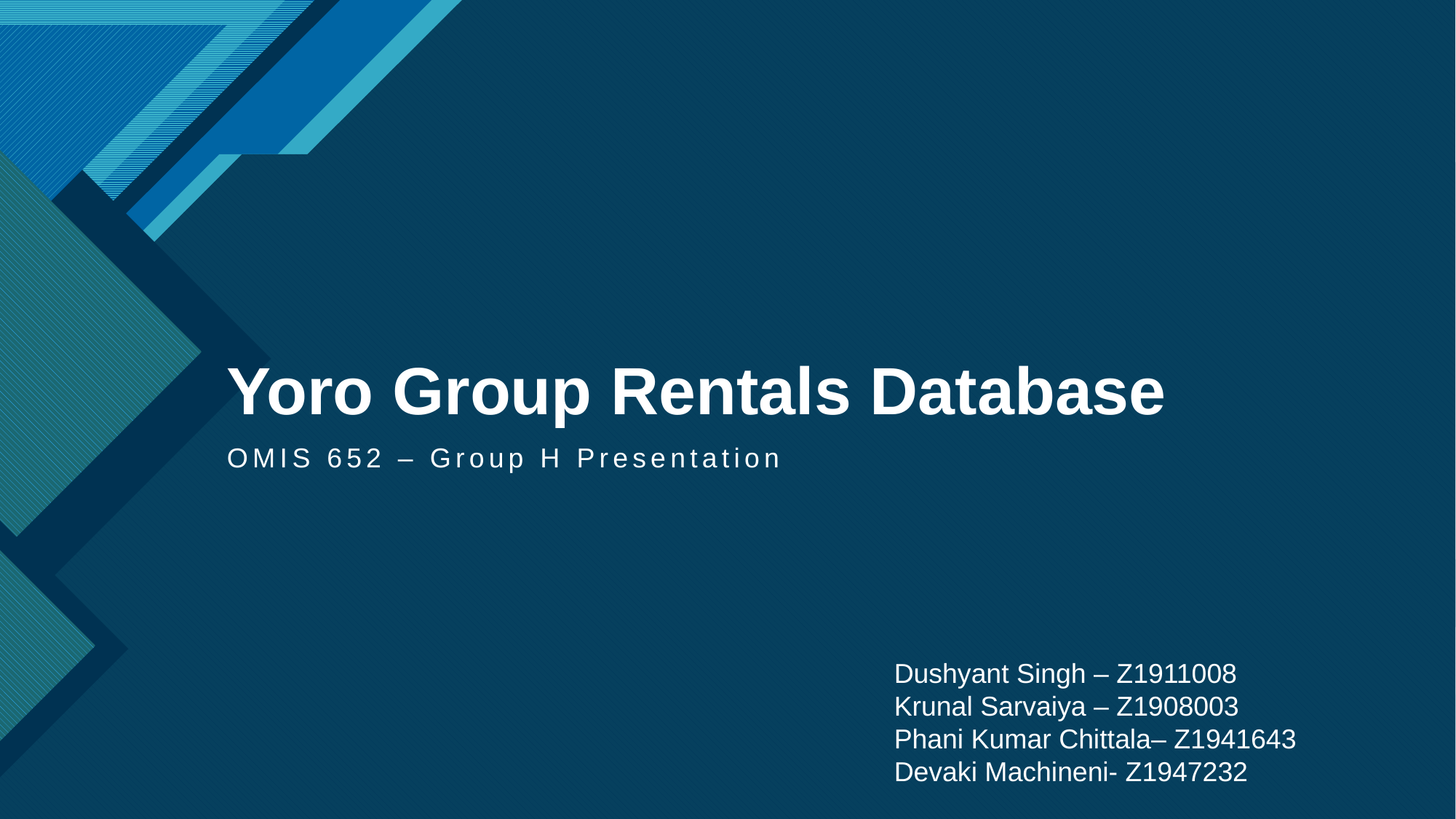

# Yoro Group Rentals Database
OMIS 652 – Group H Presentation

Dushyant Singh – Z1911008
Krunal Sarvaiya – Z1908003
Phani Kumar Chittala– Z1941643
Devaki Machineni- Z1947232